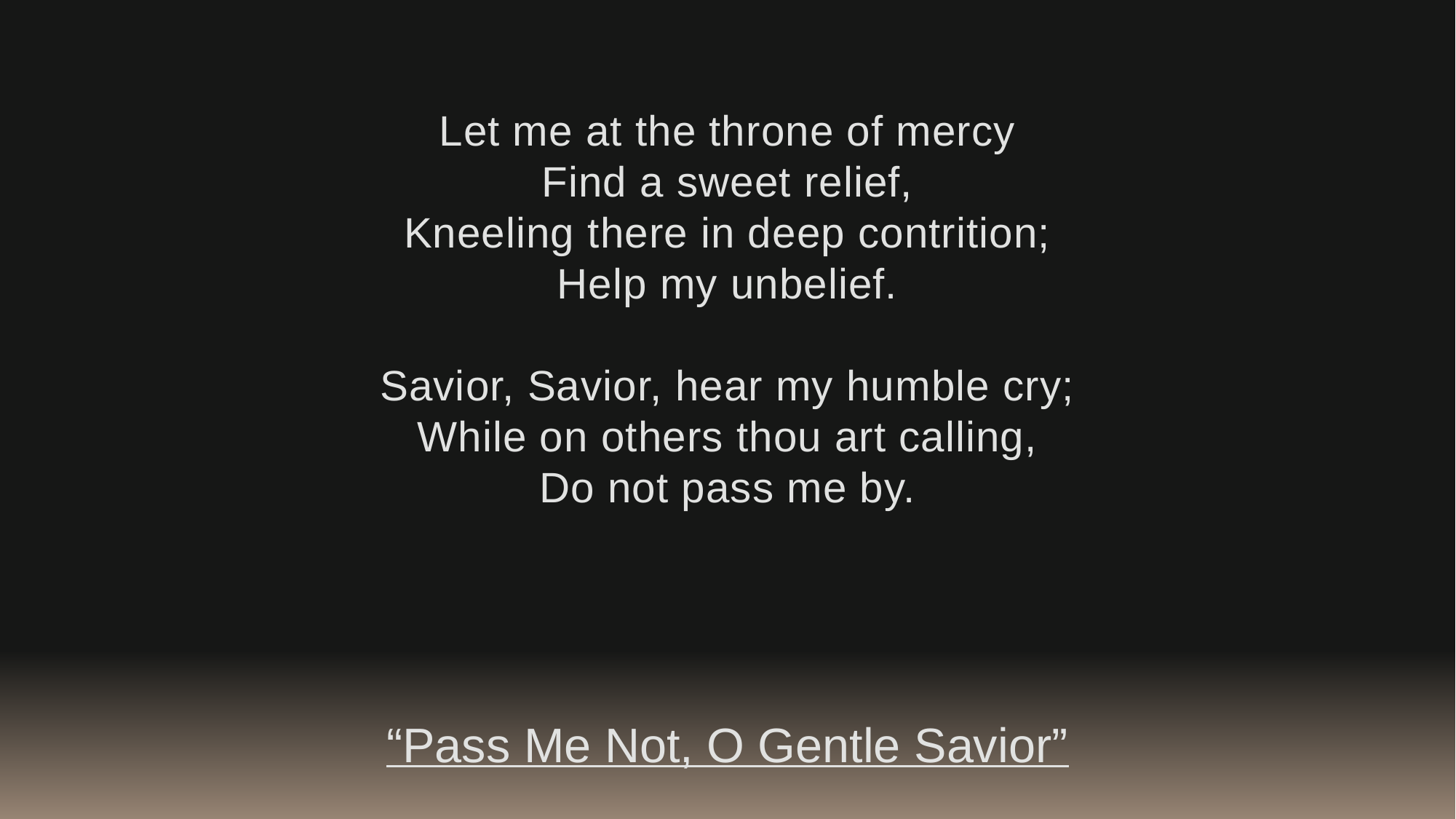

Let me at the throne of mercy
Find a sweet relief,
Kneeling there in deep contrition;
Help my unbelief.

Savior, Savior, hear my humble cry;
While on others thou art calling,
Do not pass me by.

“Pass Me Not, O Gentle Savior”